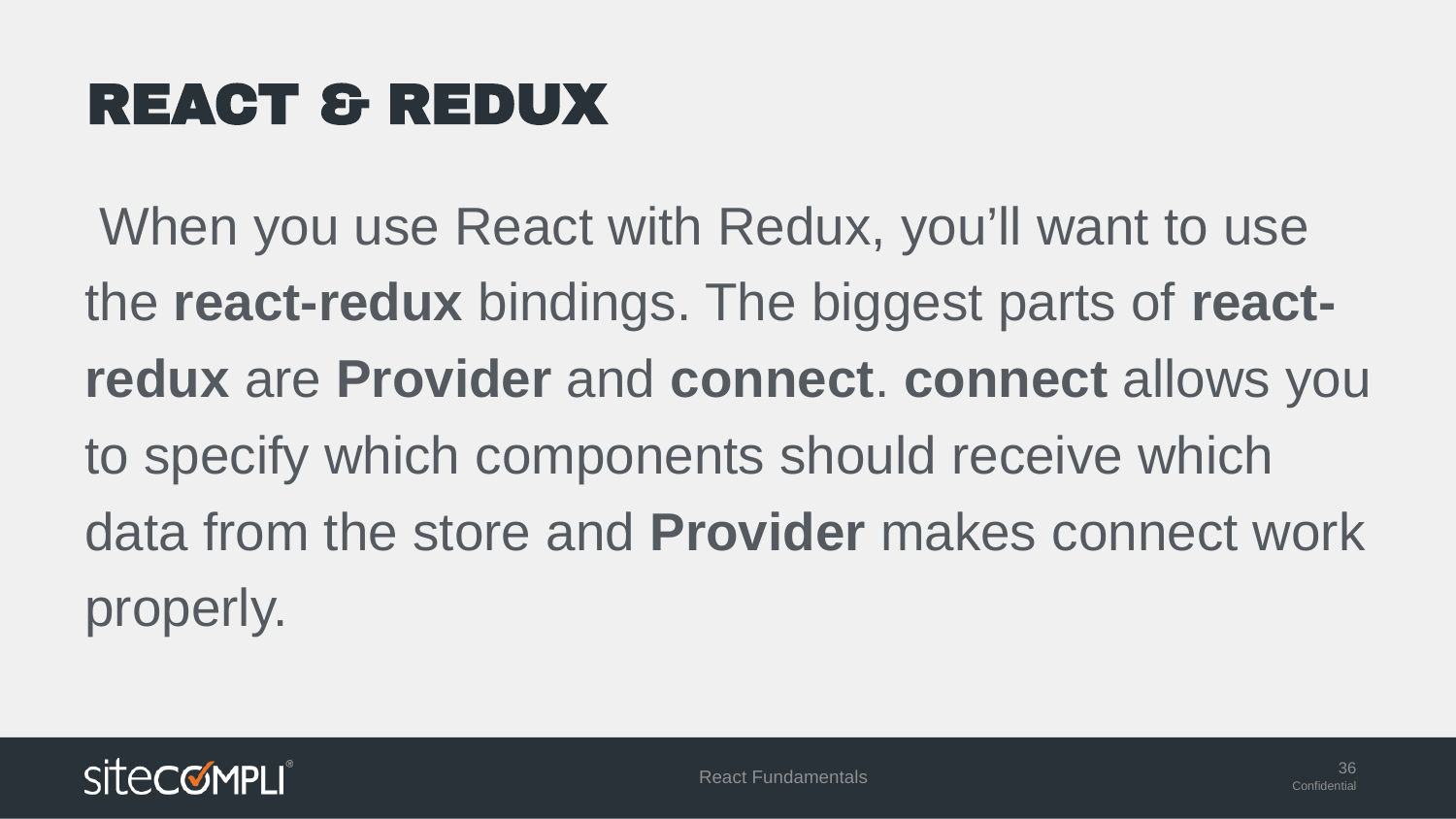

# React & redux
 When you use React with Redux, you’ll want to use the react-redux bindings. The biggest parts of react-redux are Provider and connect. connect allows you to specify which components should receive which data from the store and Provider makes connect work properly.

React Fundamentals
36